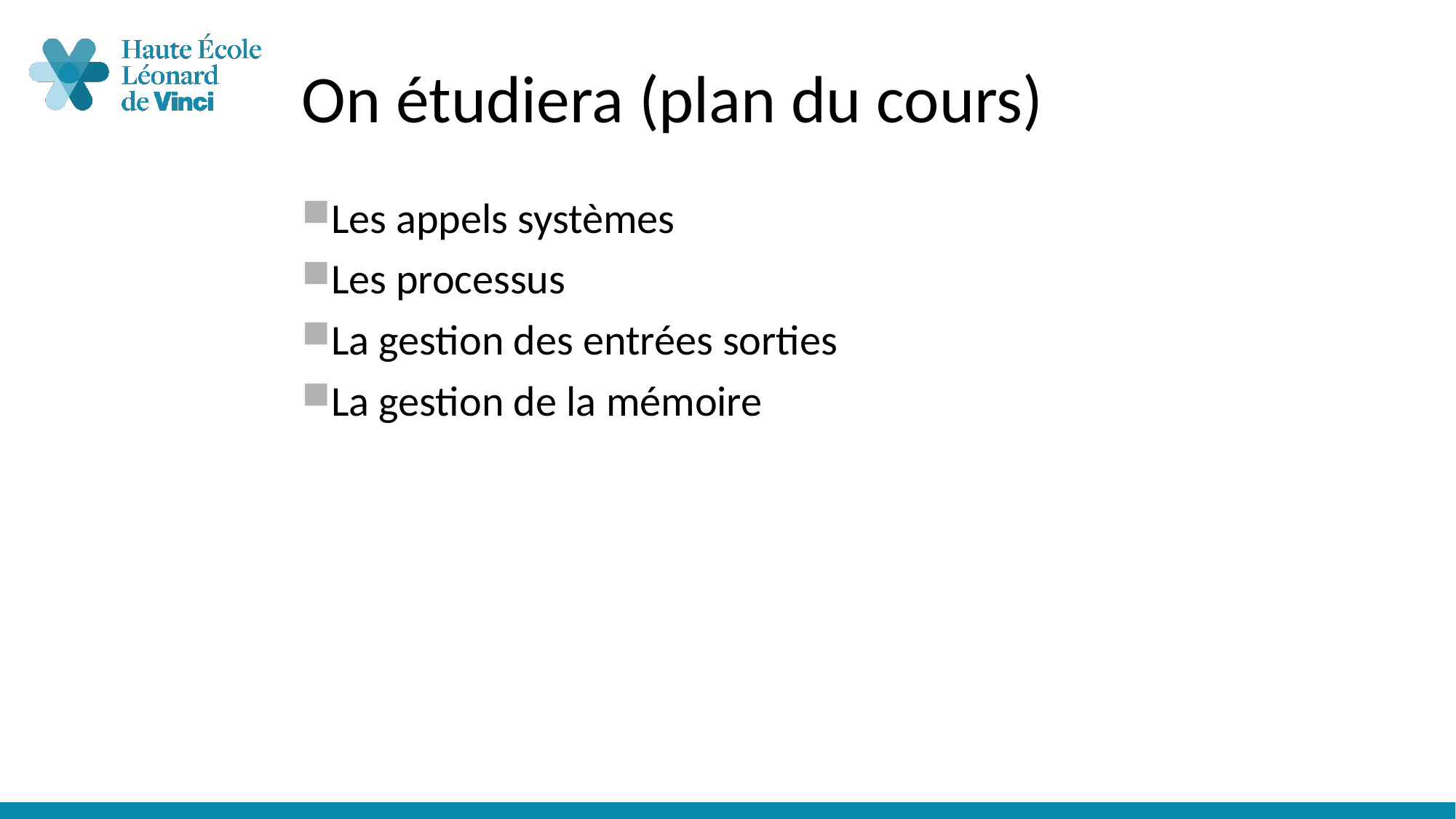

On étudiera (plan du cours)
Les appels systèmes
Les processus
La gestion des entrées sorties
La gestion de la mémoire